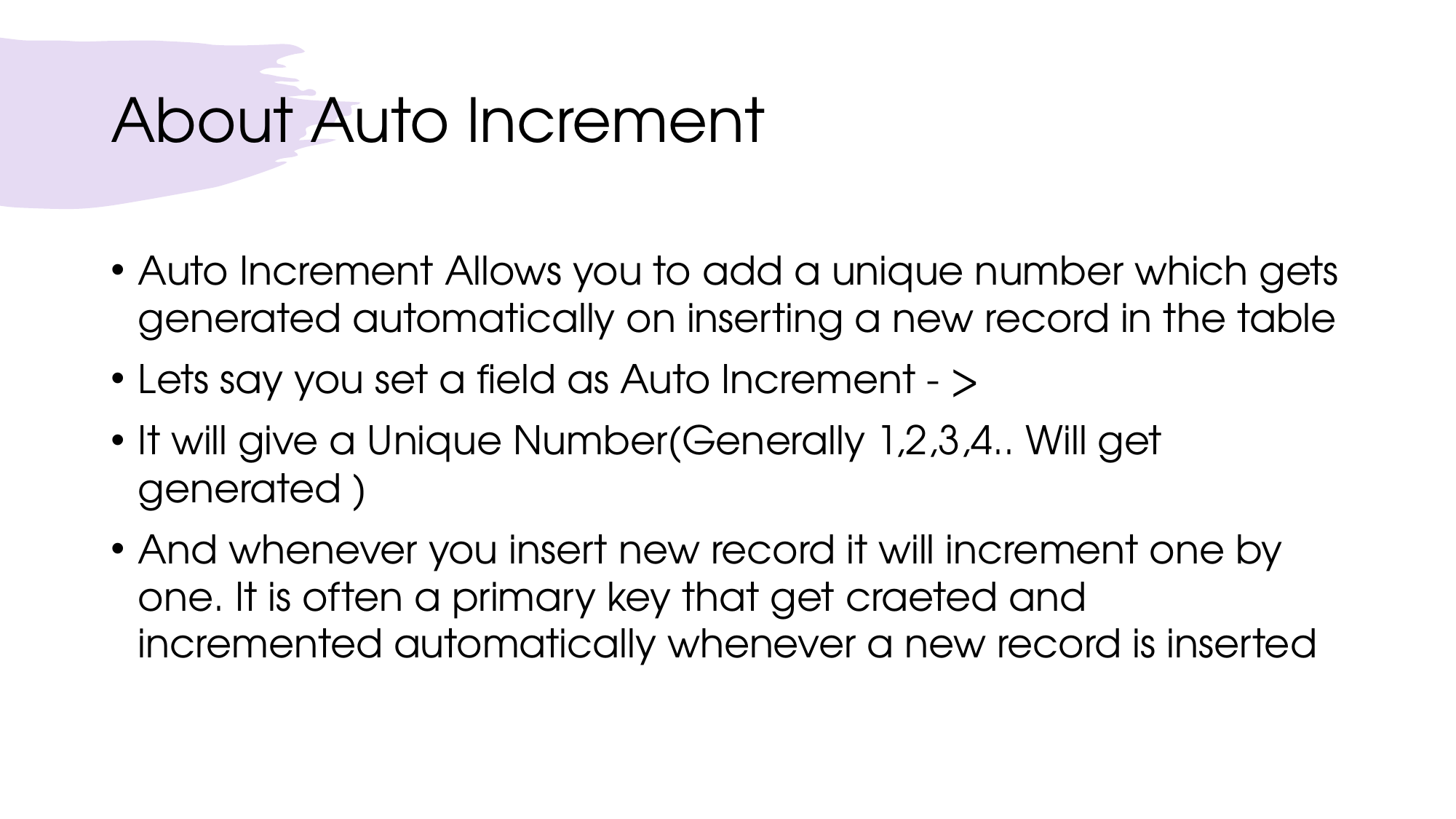

# About Auto Increment
Auto Increment Allows you to add a unique number which gets generated automatically on inserting a new record in the table
Lets say you set a field as Auto Increment - >
It will give a Unique Number(Generally 1,2,3,4.. Will get generated )
And whenever you insert new record it will increment one by one. It is often a primary key that get craeted and  incremented automatically whenever a new record is inserted